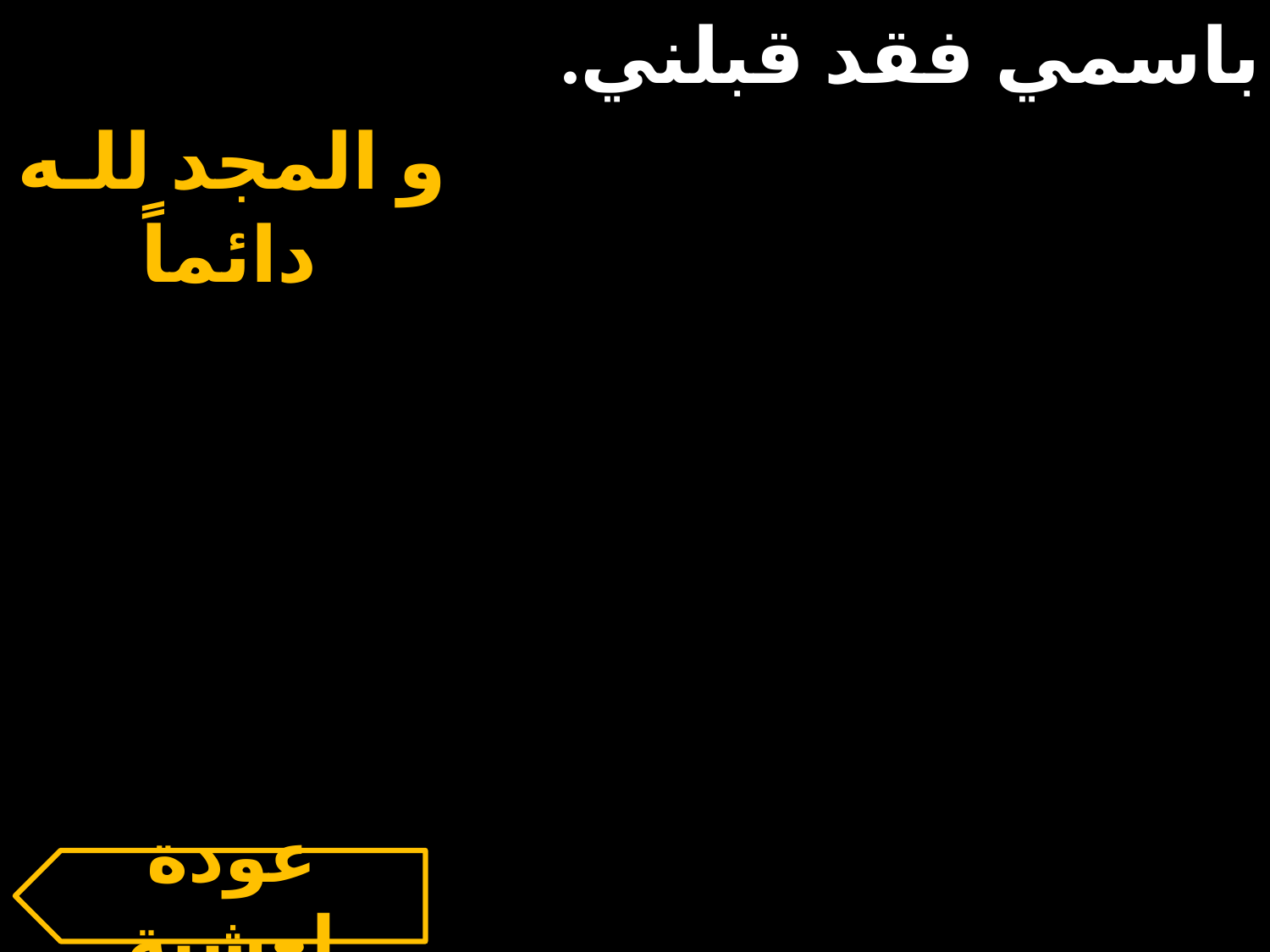

باسمي فقد قبلني.
و المجد للـه دائماً
عودة لعشية